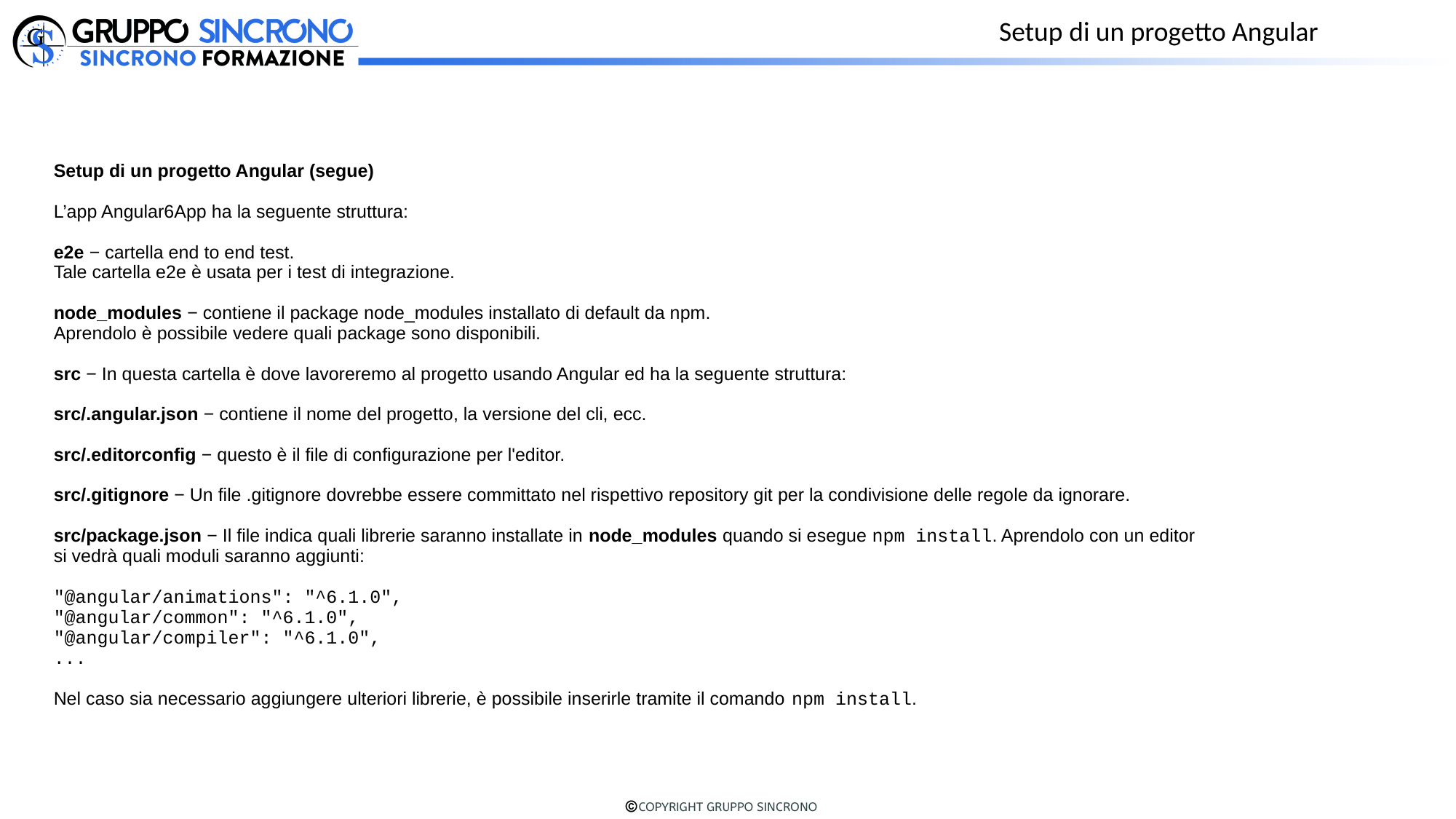

Setup di un progetto Angular
Setup di un progetto Angular (segue)

L’app Angular6App ha la seguente struttura:

e2e − cartella end to end test.
Tale cartella e2e è usata per i test di integrazione.

node_modules − contiene il package node_modules installato di default da npm.
Aprendolo è possibile vedere quali package sono disponibili.

src − In questa cartella è dove lavoreremo al progetto usando Angular ed ha la seguente struttura:

src/.angular.json − contiene il nome del progetto, la versione del cli, ecc.

src/.editorconfig − questo è il file di configurazione per l'editor.

src/.gitignore − Un file .gitignore dovrebbe essere committato nel rispettivo repository git per la condivisione delle regole da ignorare.

src/package.json − Il file indica quali librerie saranno installate in node_modules quando si esegue npm install. Aprendolo con un editor si vedrà quali moduli saranno aggiunti:

"@angular/animations": "^6.1.0",
"@angular/common": "^6.1.0",
"@angular/compiler": "^6.1.0",
...

Nel caso sia necessario aggiungere ulteriori librerie, è possibile inserirle tramite il comando npm install.